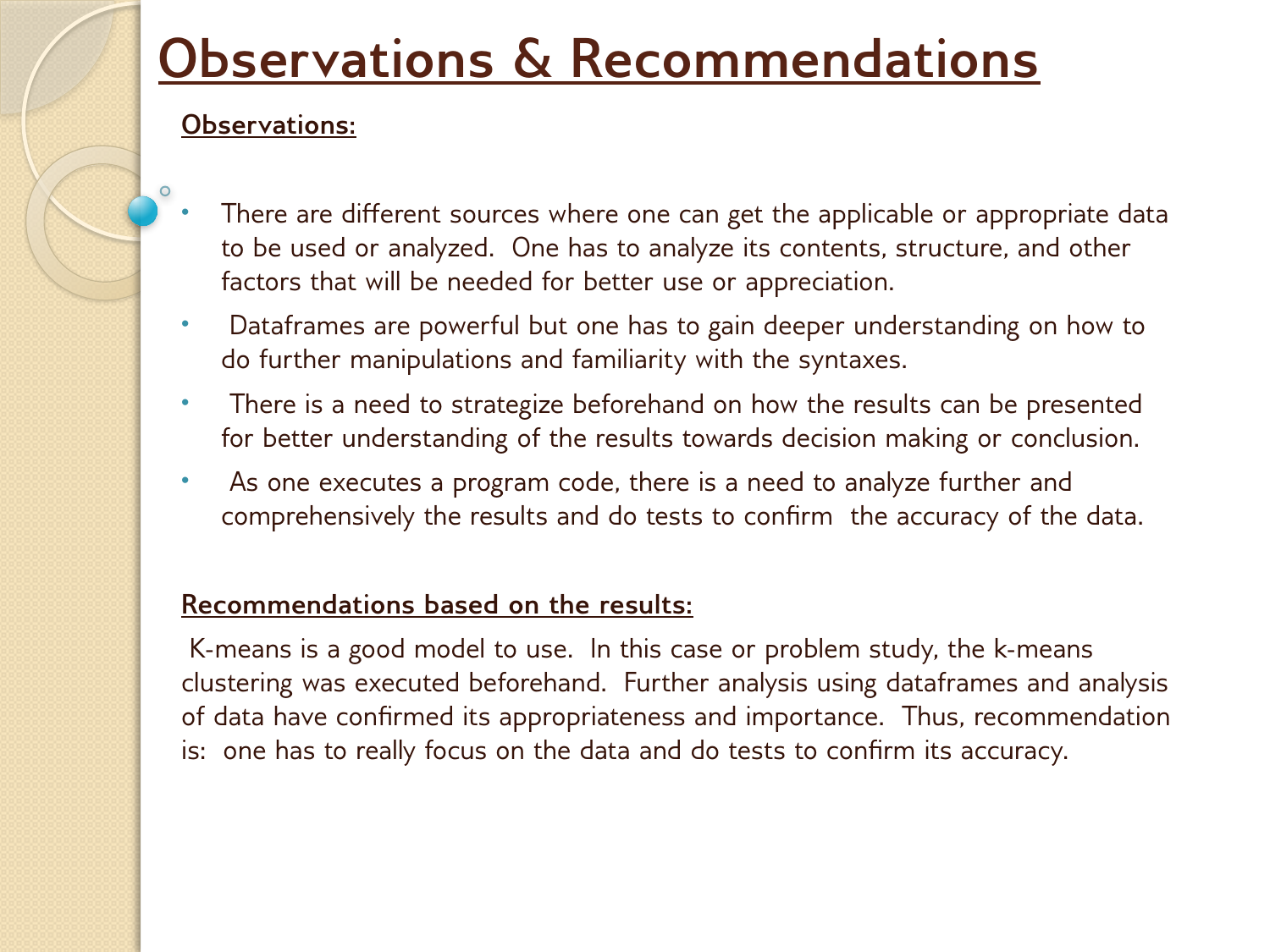

# Observations & Recommendations
Observations:

There are different sources where one can get the applicable or appropriate data to be used or analyzed.  One has to analyze its contents, structure, and other factors that will be needed for better use or appreciation.
 Dataframes are powerful but one has to gain deeper understanding on how to do further manipulations and familiarity with the syntaxes.
 There is a need to strategize beforehand on how the results can be presented for better understanding of the results towards decision making or conclusion.
 As one executes a program code, there is a need to analyze further and comprehensively the results and do tests to confirm  the accuracy of the data.

Recommendations based on the results:
 K-means is a good model to use.  In this case or problem study, the k-means clustering was executed beforehand.  Further analysis using dataframes and analysis of data have confirmed its appropriateness and importance.  Thus, recommendation is:  one has to really focus on the data and do tests to confirm its accuracy.